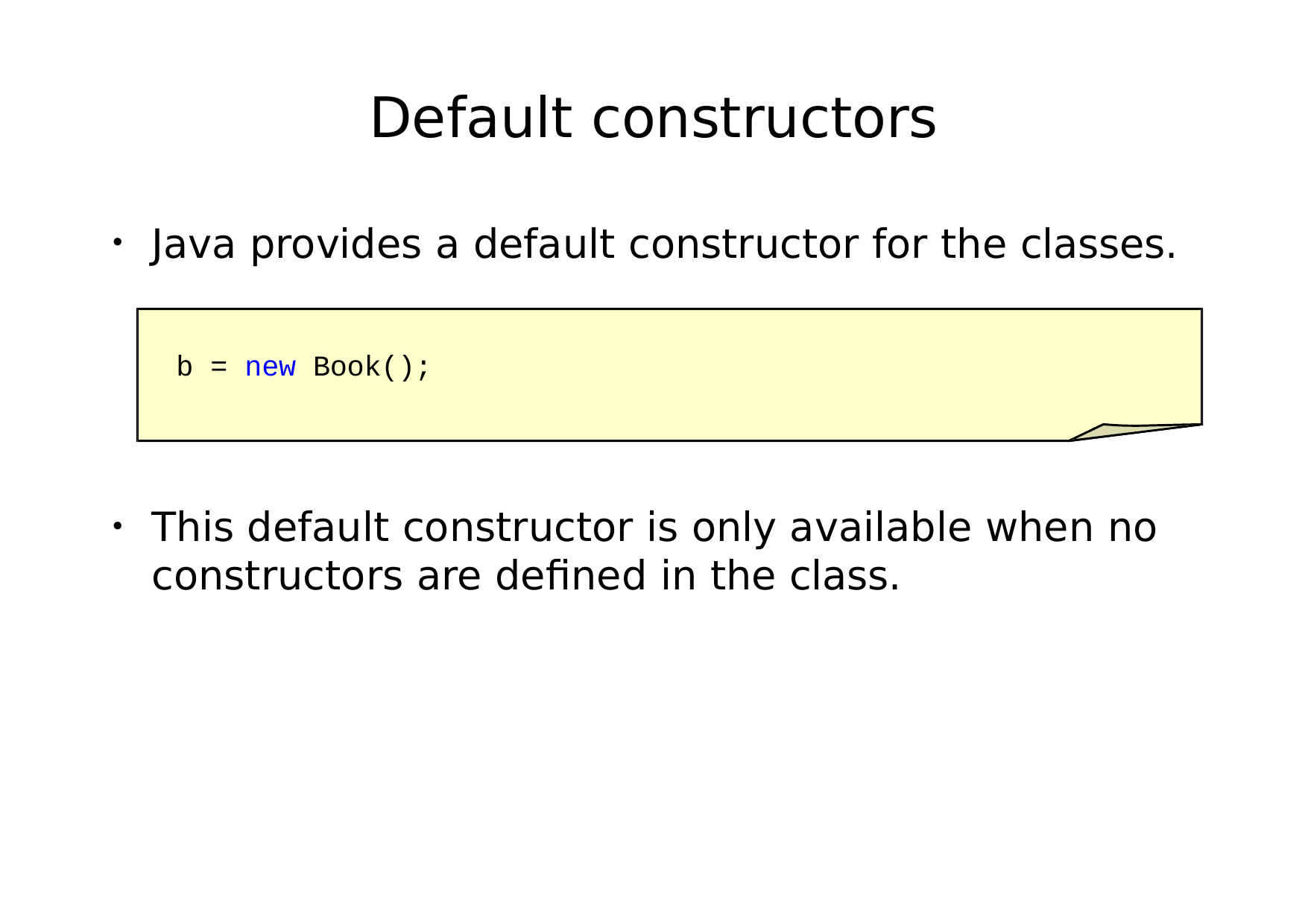

# Default constructors
Java provides a default constructor for the classes.
●

b = new Book();
This default constructor is only available when no constructors are defined in the class.
●
First Latin American Workshop on Distributed Laboratory Instrumentation Systems
Carlos Kavka
51